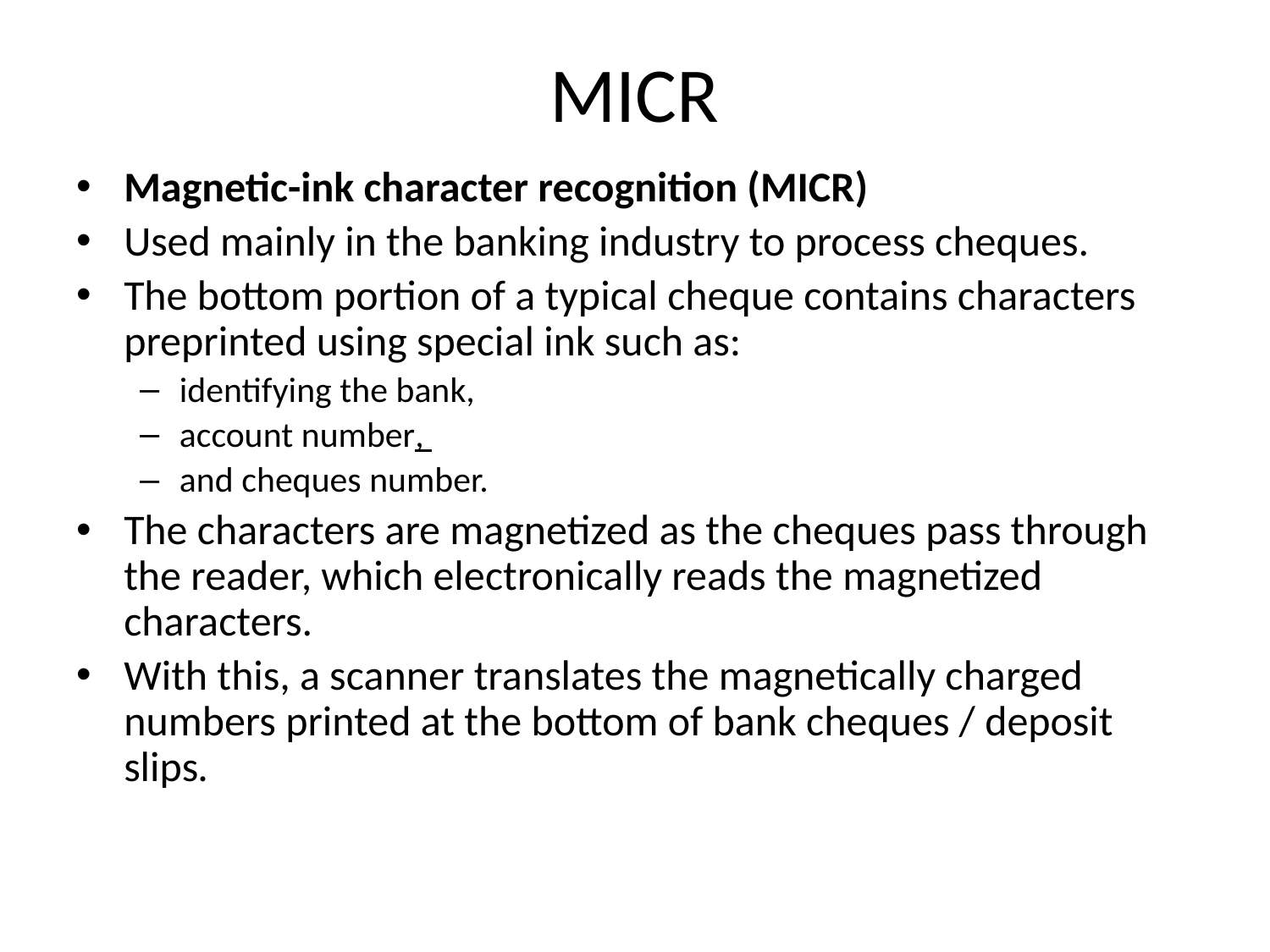

# MICR
Magnetic-ink character recognition (MICR)
Used mainly in the banking industry to process cheques.
The bottom portion of a typical cheque contains characters preprinted using special ink such as:
identifying the bank,
account number,
and cheques number.
The characters are magnetized as the cheques pass through the reader, which electronically reads the magnetized characters.
With this, a scanner translates the magnetically charged numbers printed at the bottom of bank cheques / deposit slips.